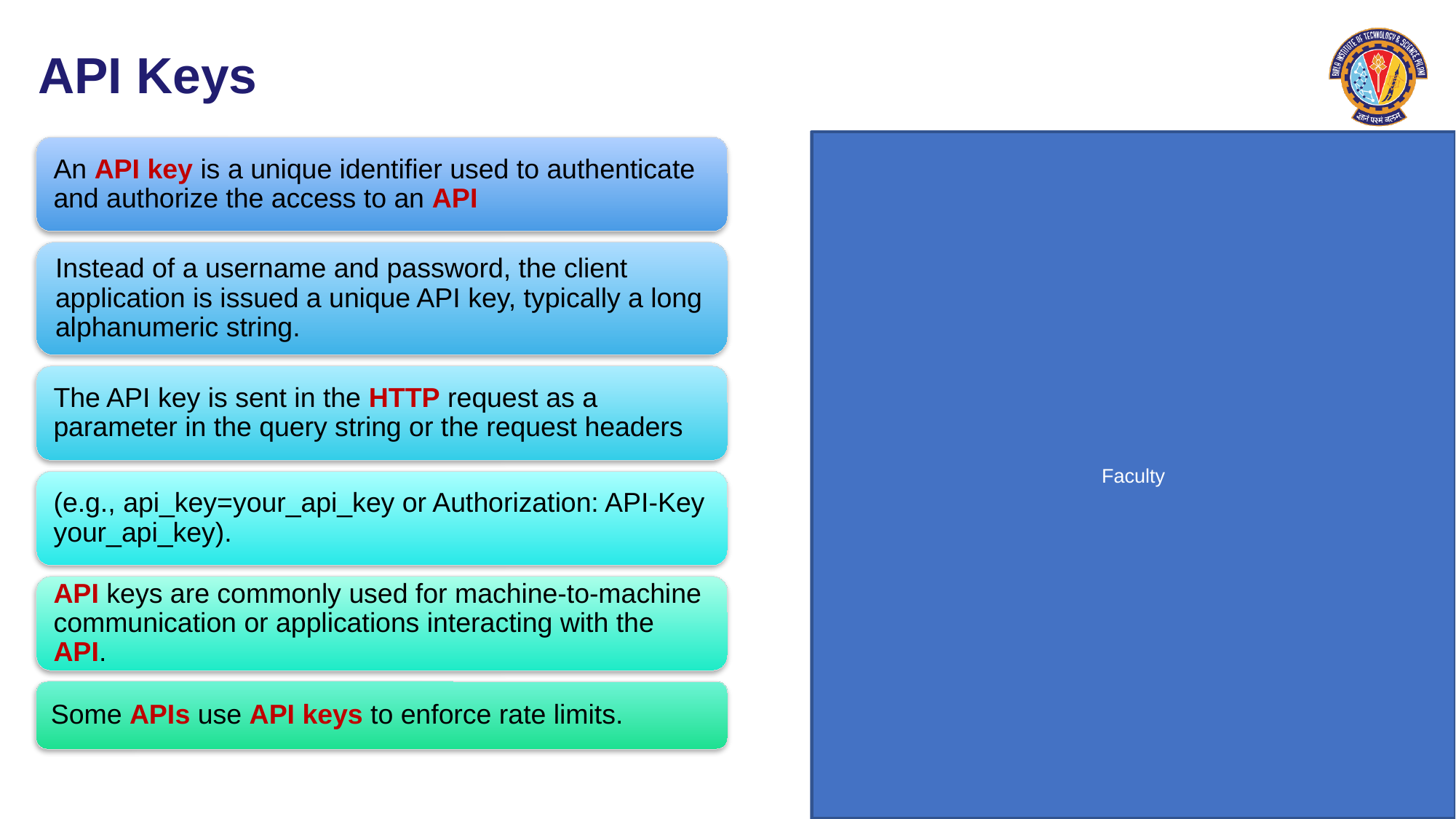

# API Keys
An API key is a unique identifier used to authenticate and authorize the access to an API
Instead of a username and password, the client application is issued a unique API key, typically a long alphanumeric string.
The API key is sent in the HTTP request as a parameter in the query string or the request headers
(e.g., api_key=your_api_key or Authorization: API-Key your_api_key).
API keys are commonly used for machine-to-machine communication or applications interacting with the API.
Some APIs use API keys to enforce rate limits.